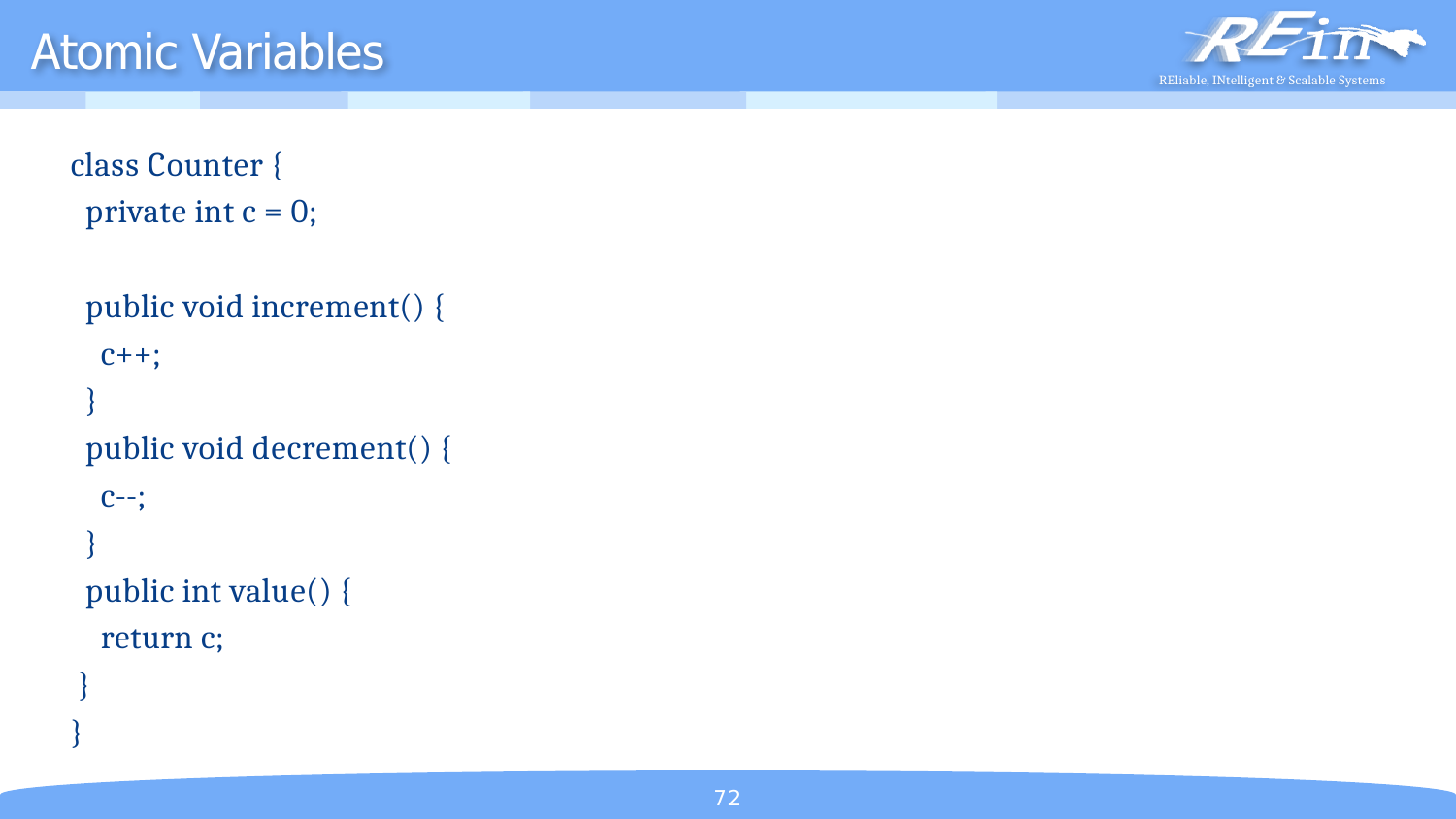

# Atomic Variables
class Counter {
  private int c = 0;

  public void increment() {
    c++;
  }
  public void decrement() {
    c--;
  }
  public int value() {
    return c;
 }
}
72